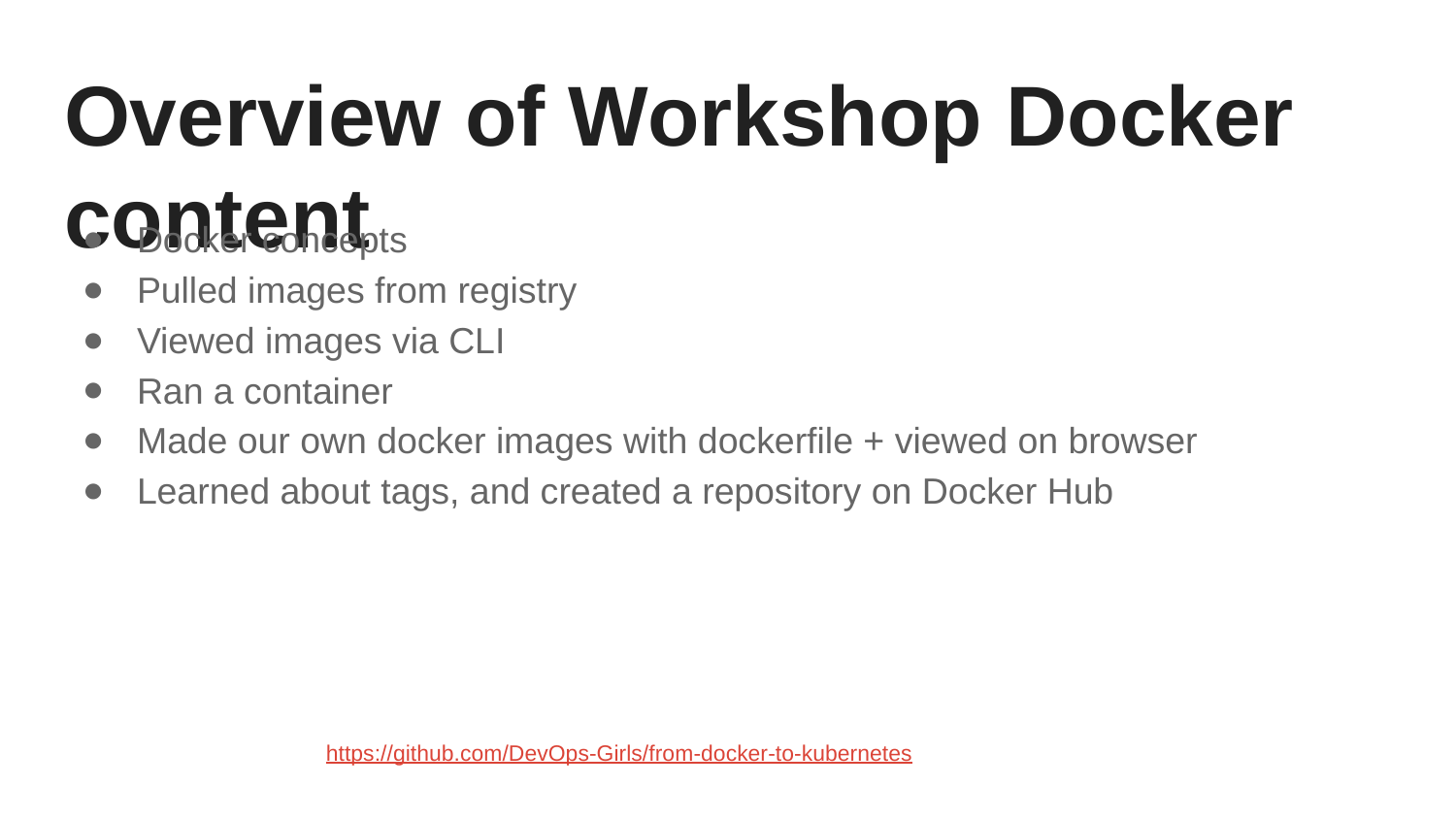

# Overview of Workshop Docker content
Docker concepts
Pulled images from registry
Viewed images via CLI
Ran a container
Made our own docker images with dockerfile + viewed on browser
Learned about tags, and created a repository on Docker Hub
https://github.com/DevOps-Girls/from-docker-to-kubernetes